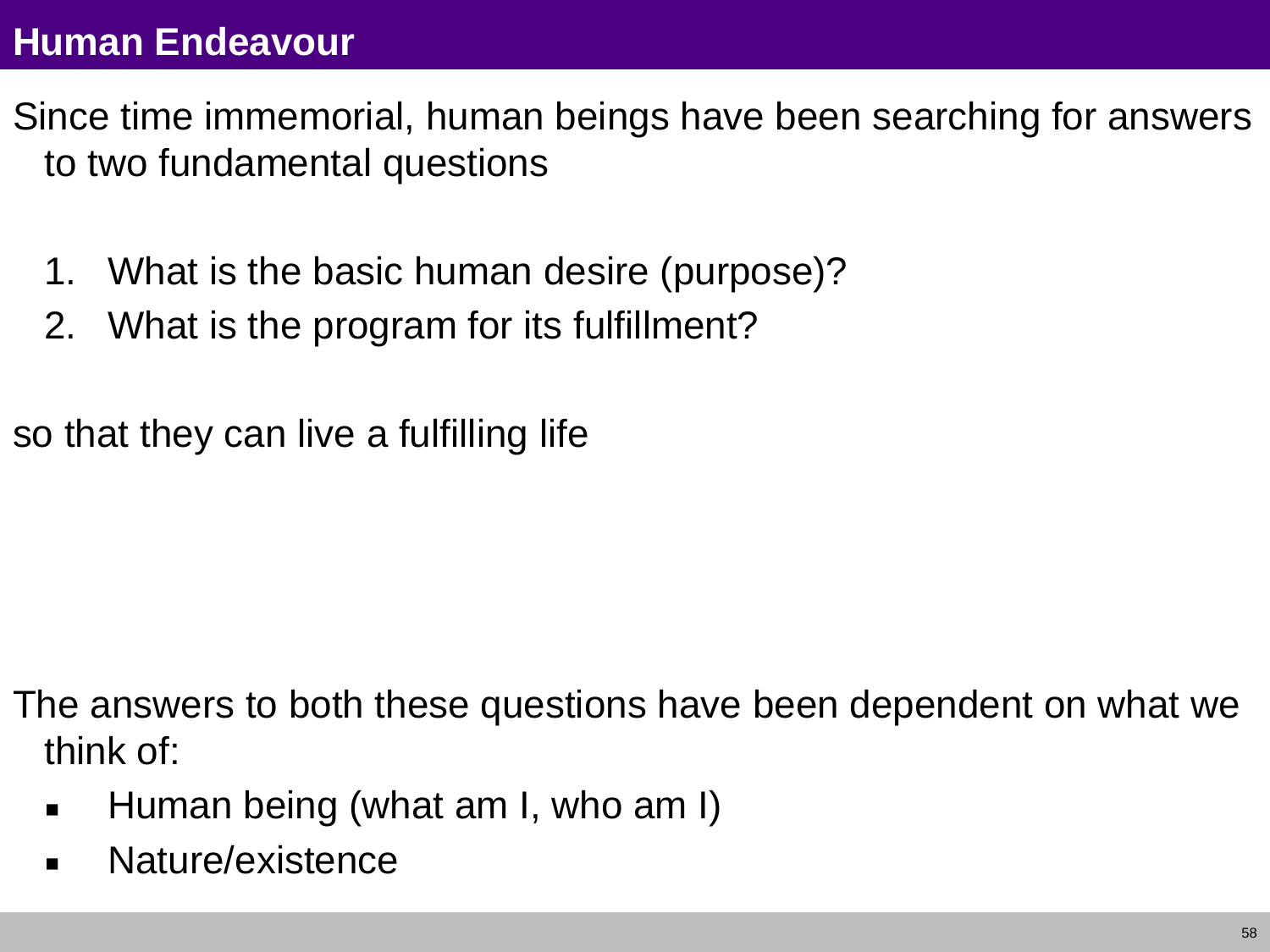

# Human Endeavour
Since time immemorial, human beings have been searching for answers to two fundamental questions

What is the basic human desire (purpose)?
What is the program for its fulfillment?

so that they can live a fulfilling life

The answers to both these questions have been dependent on what we think of:
Human being (what am I, who am I)
Nature/existence